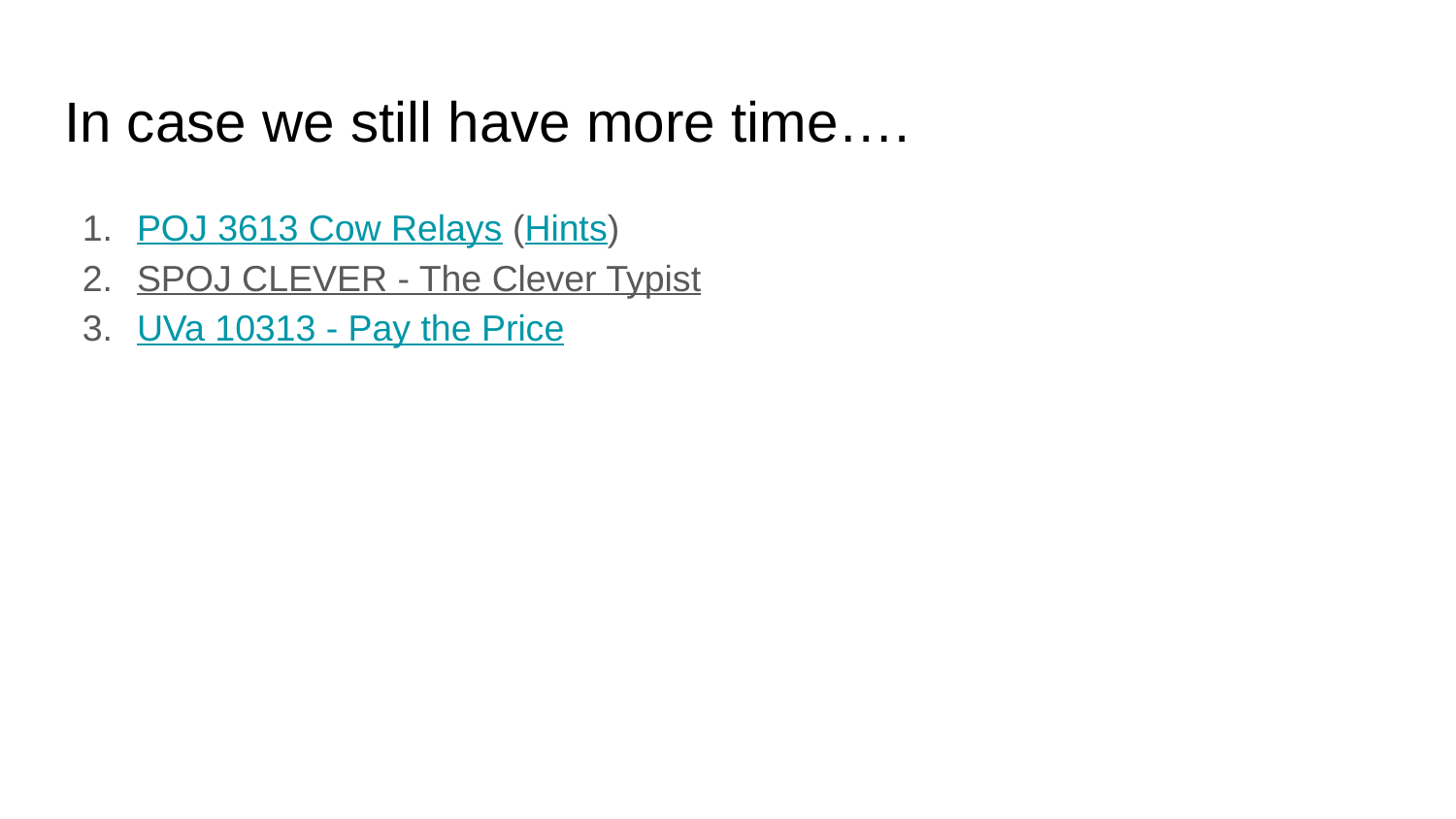

# In case we still have more time….
POJ 3613 Cow Relays (Hints)
SPOJ CLEVER - The Clever Typist
UVa 10313 - Pay the Price